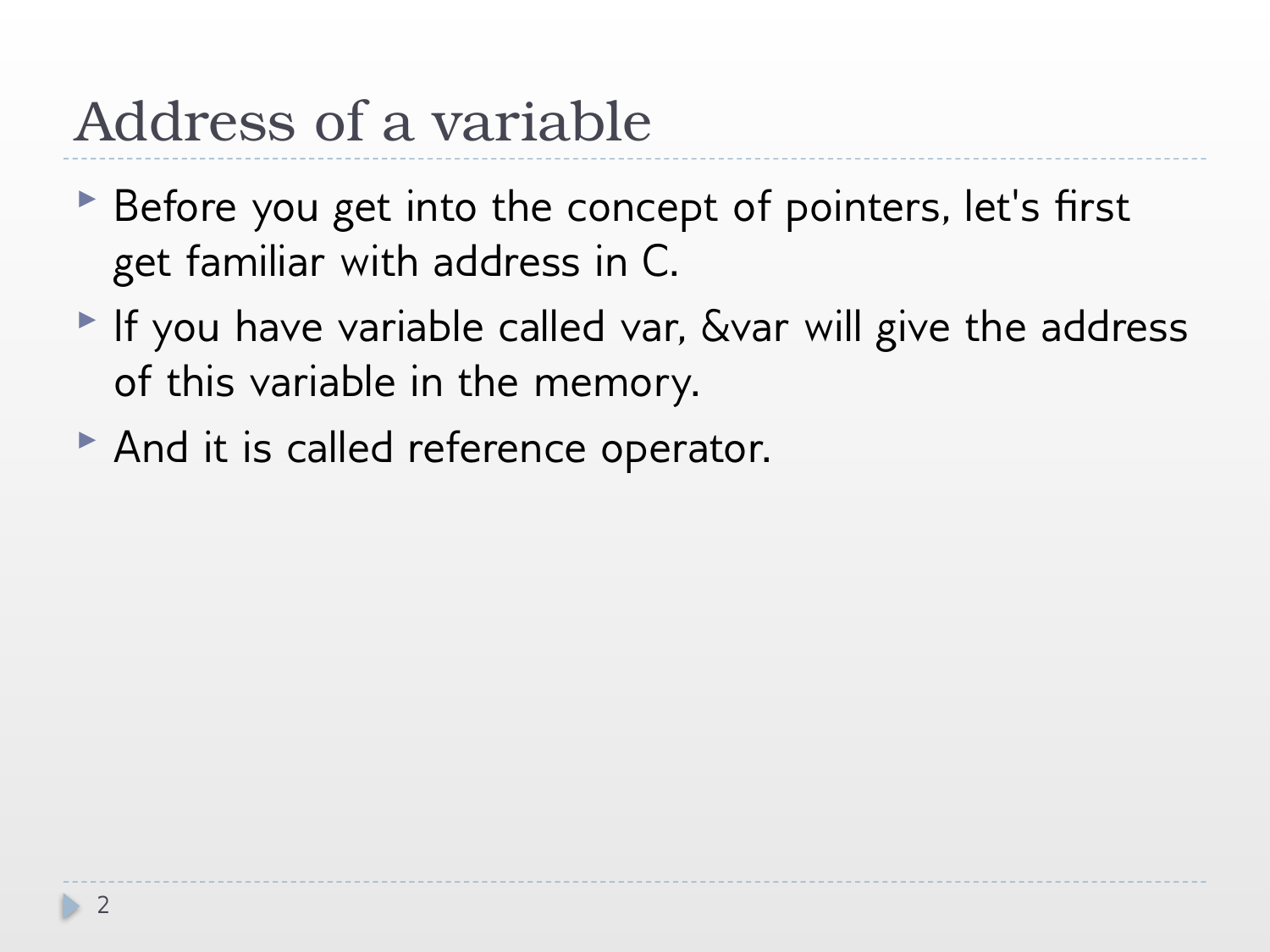

# Address of a variable
Before you get into the concept of pointers, let's first get familiar with address in C.
If you have variable called var, &var will give the address of this variable in the memory.
And it is called reference operator.

2